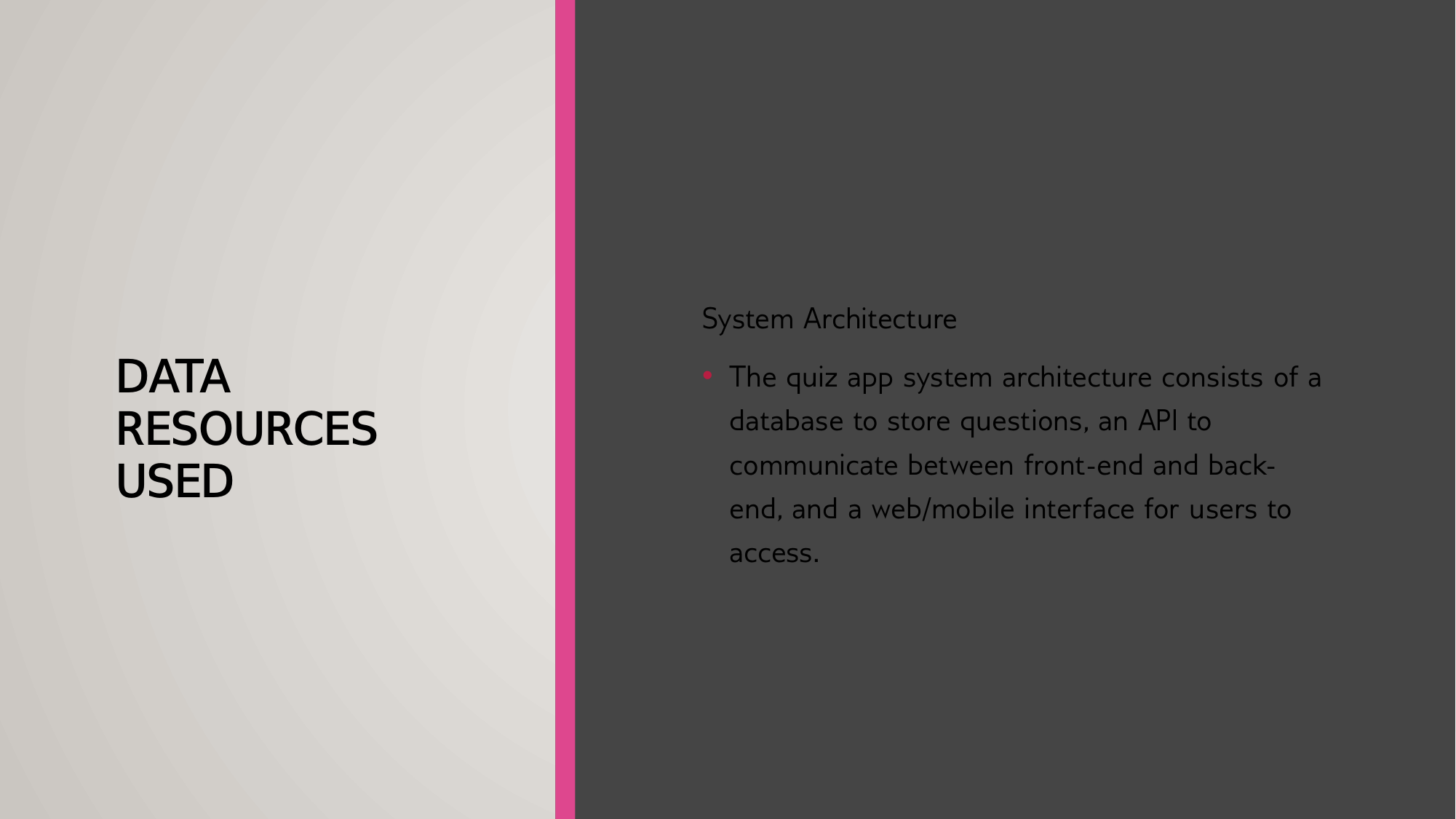

# Data resoUrces Used
System Architecture
The quiz app system architecture consists of a database to store questions, an API to communicate between front-end and back-end, and a web/mobile interface for users to access.